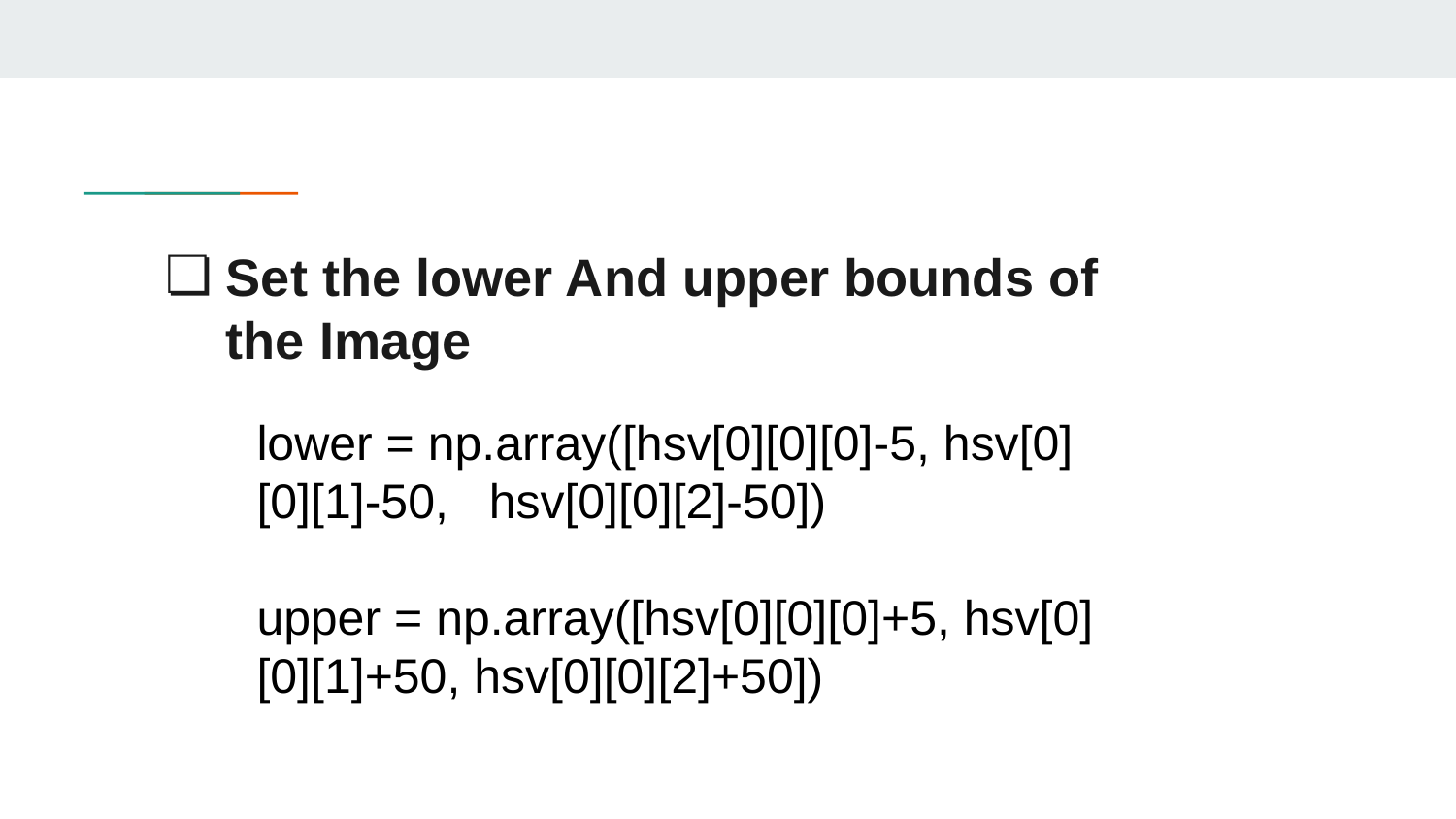

# Set the lower And upper bounds of the Image
lower = np.array([hsv[0][0][0]-5, hsv[0][0][1]-50,   hsv[0][0][2]-50])

upper = np.array([hsv[0][0][0]+5, hsv[0][0][1]+50, hsv[0][0][2]+50])